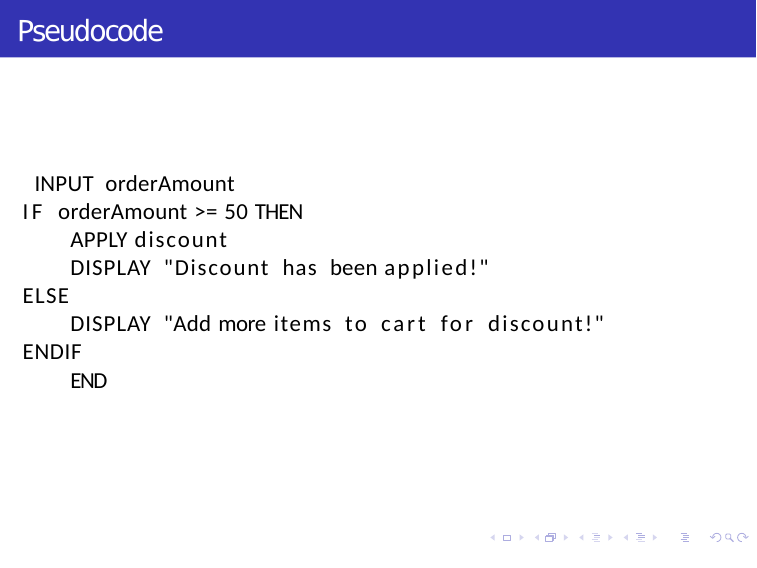

# Pseudocode
INPUT  orderAmount
IF orderAmount >= 50 THEN  APPLY discount
DISPLAY "Discount has been applied!"  ELSE
DISPLAY "Add more items to cart for discount!"  ENDIF
END
Premanand S
Pre-programming Phase
July 26, 2024
69 / 63